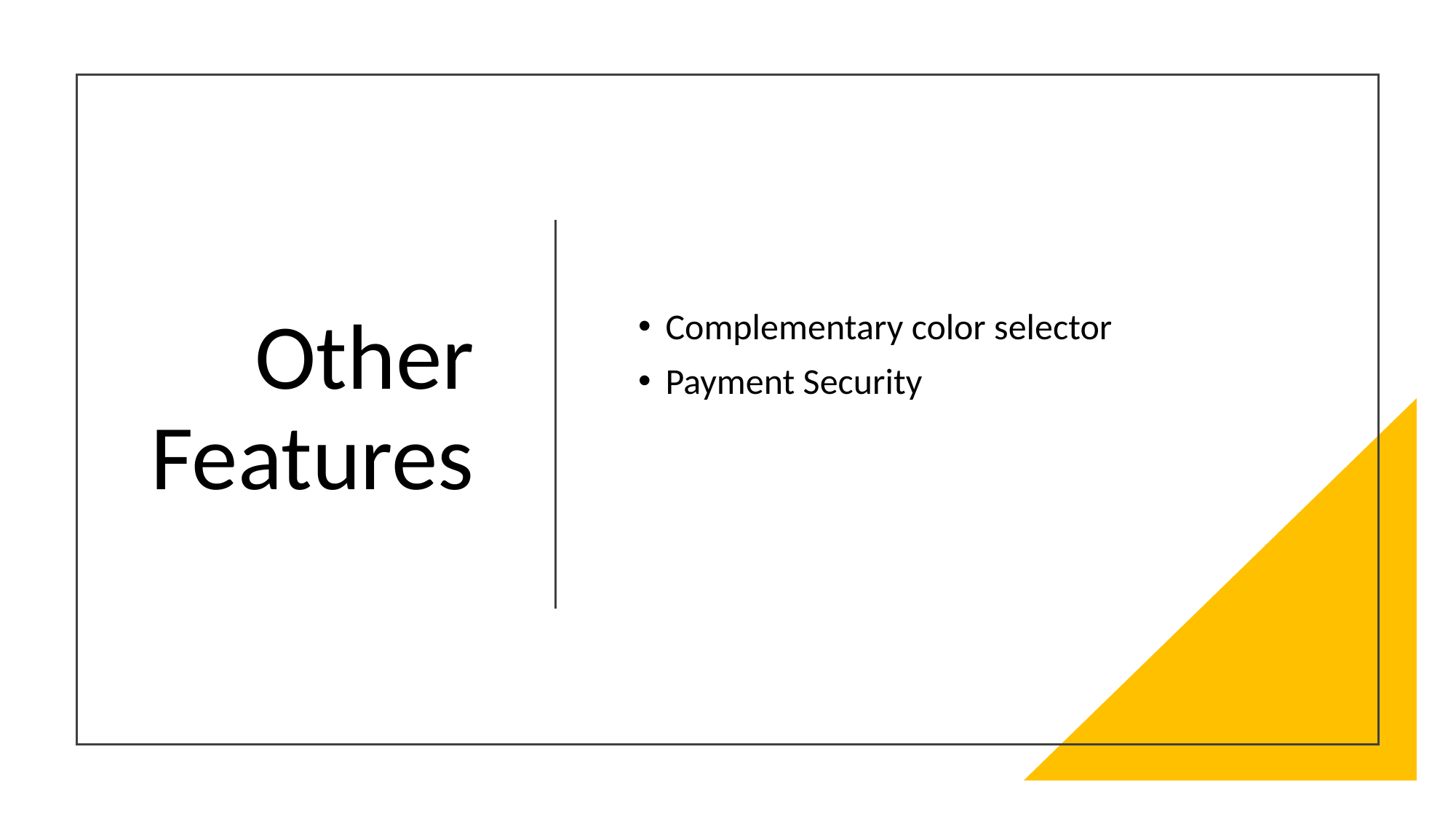

# Other Features
Complementary color selector
Payment Security